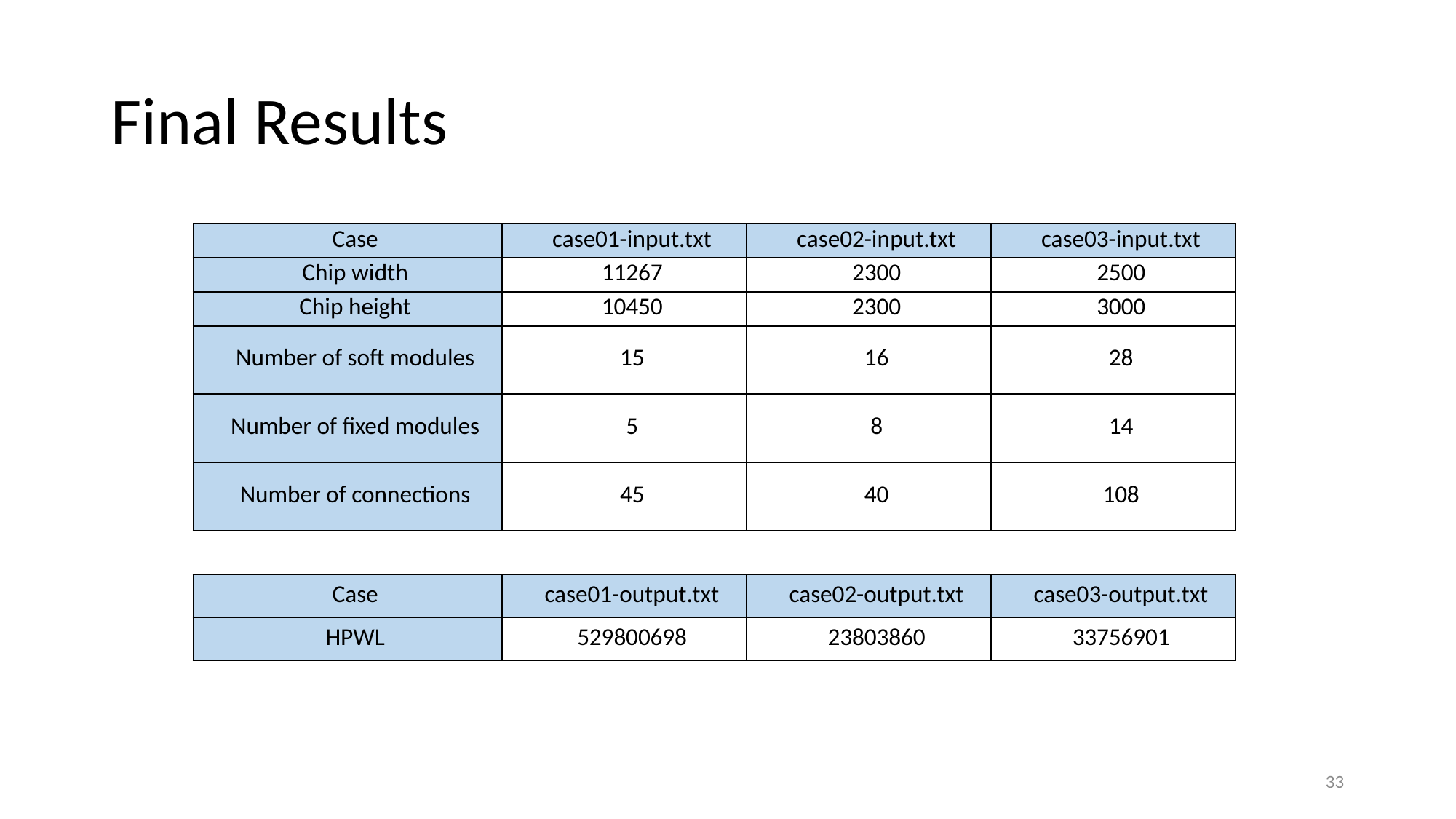

# Final Results
| Case | case01-input.txt | case02-input.txt | case03-input.txt |
| --- | --- | --- | --- |
| Chip width | 11267 | 2300 | 2500 |
| Chip height | 10450 | 2300 | 3000 |
| Number of soft modules | 15 | 16 | 28 |
| Number of fixed modules | 5 | 8 | 14 |
| Number of connections | 45 | 40 | 108 |
| Case | case01-output.txt | case02-output.txt | case03-output.txt |
| --- | --- | --- | --- |
| HPWL | 529800698 | 23803860 | 33756901 |
33